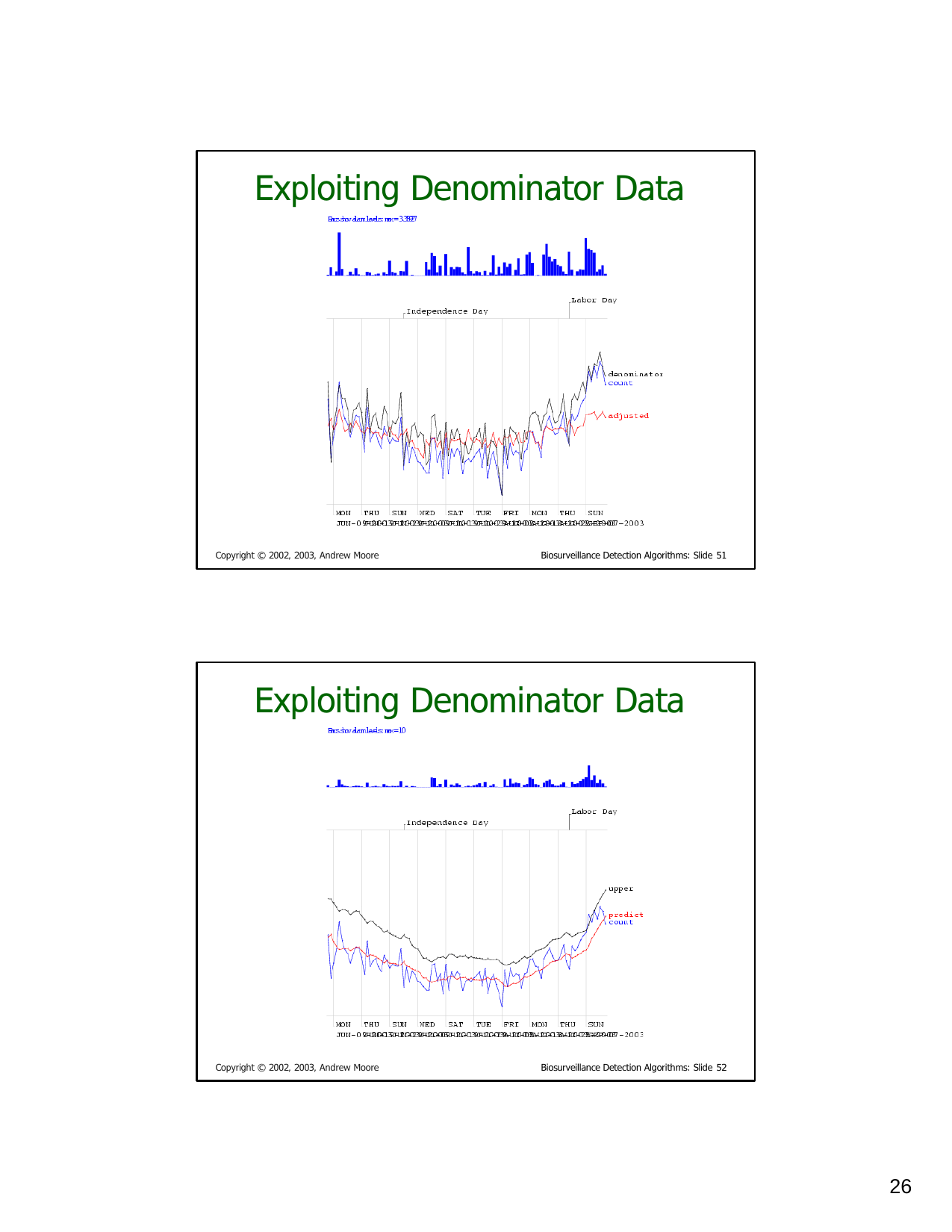

# Exploiting Denominator Data

Copyright © 2002, 2003, Andrew Moore
Biosurveillance Detection Algorithms: Slide 51

Exploiting Denominator Data

Copyright © 2002, 2003, Andrew Moore
Biosurveillance Detection Algorithms: Slide 52
26